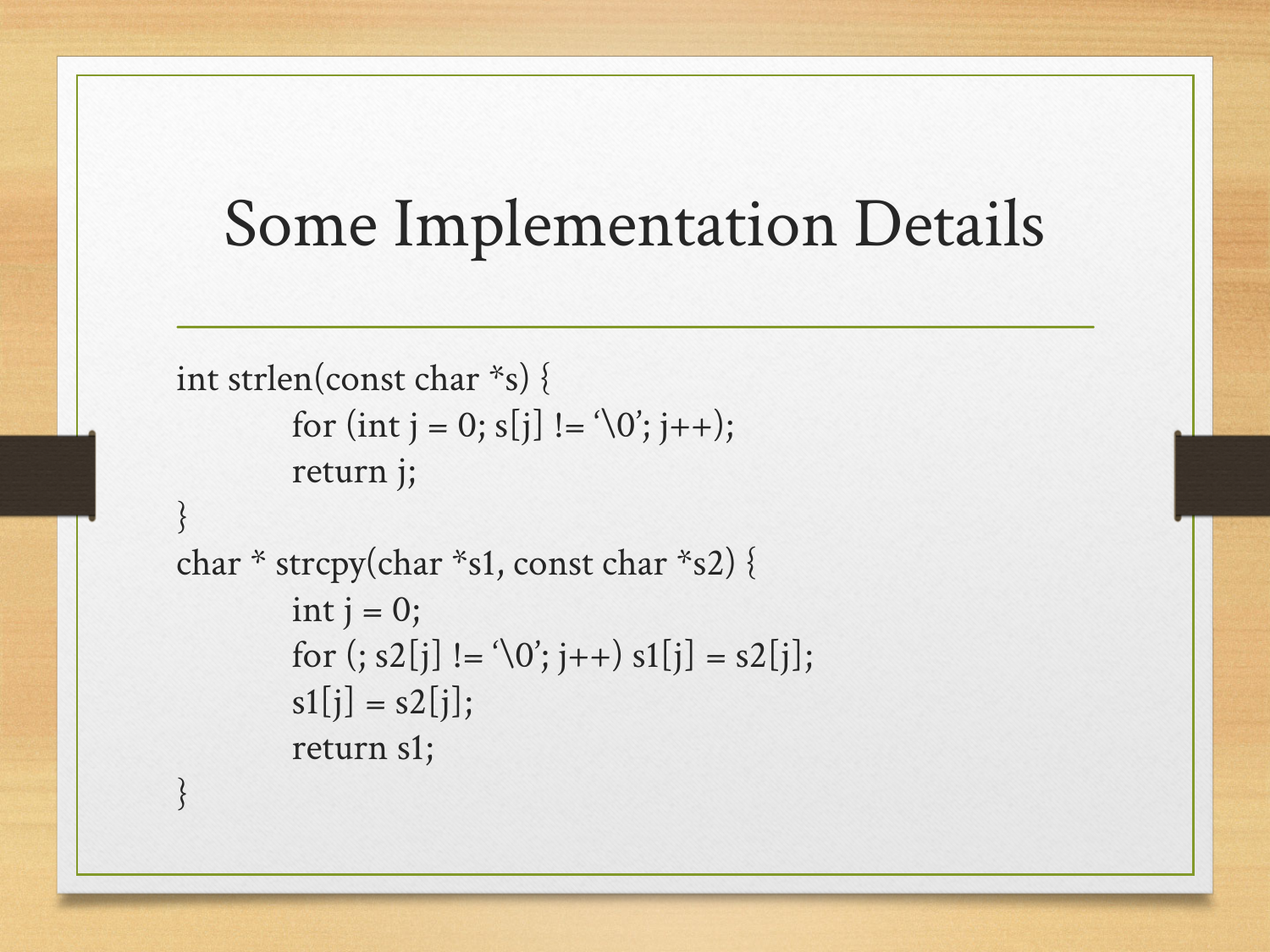

# Some Implementation Details
int strlen(const char *s) {
	for (int j = 0; s[j] != ‘\0’; j++);
	return j;
}
char * strcpy(char *s1, const char *s2) {
	int j = 0;
	for (; s2[j] != ‘\0’; j++) s1[j] = s2[j];
	s1[j] = s2[j];
	return s1;
}